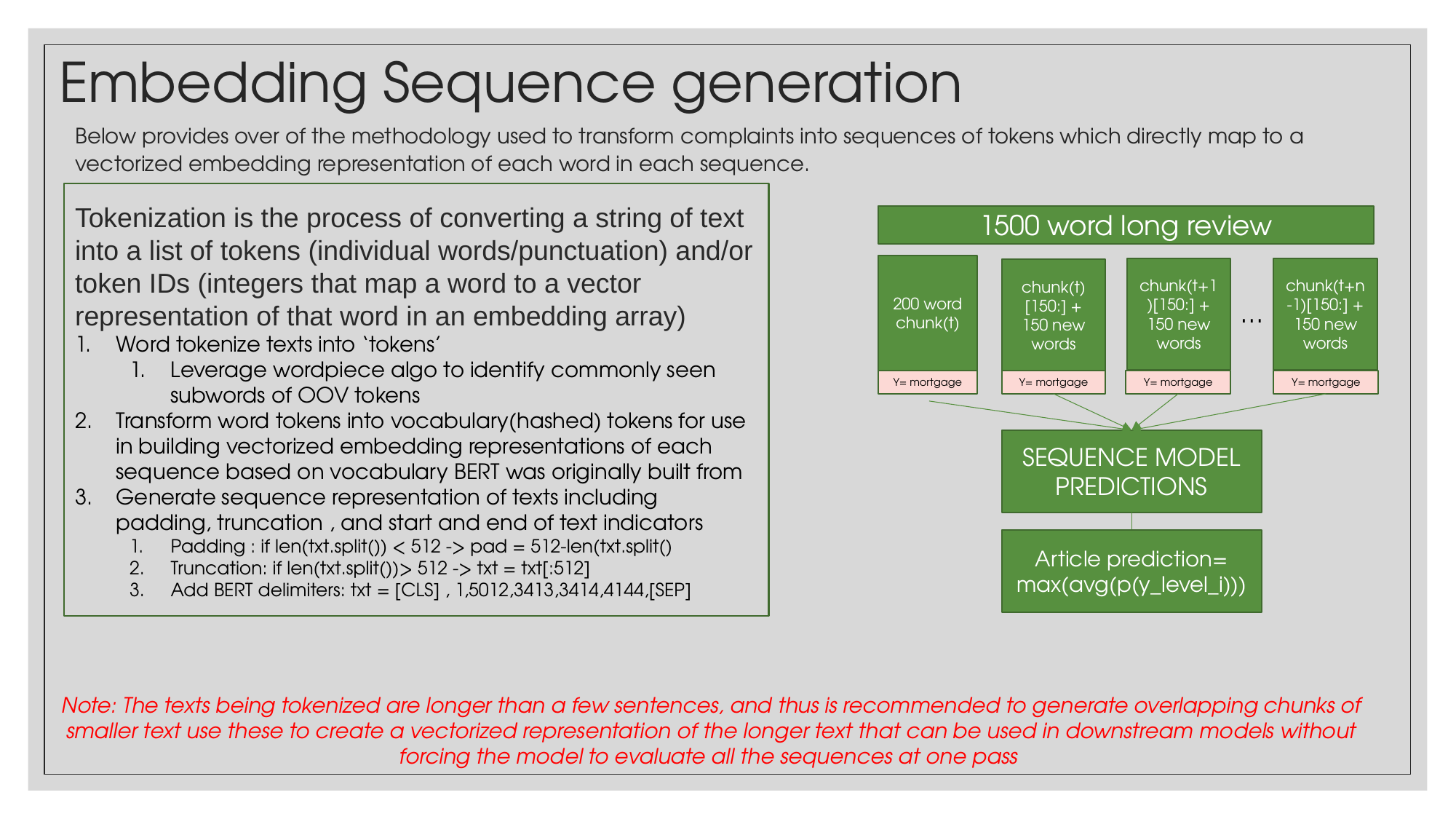

# Embedding Sequence generation
Below provides over of the methodology used to transform complaints into sequences of tokens which directly map to a vectorized embedding representation of each word in each sequence.
Tokenization is the process of converting a string of text into a list of tokens (individual words/punctuation) and/or token IDs (integers that map a word to a vector representation of that word in an embedding array)
Word tokenize texts into ‘tokens’
Leverage wordpiece algo to identify commonly seen subwords of OOV tokens
Transform word tokens into vocabulary(hashed) tokens for use in building vectorized embedding representations of each sequence based on vocabulary BERT was originally built from
Generate sequence representation of texts including padding, truncation , and start and end of text indicators
Padding : if len(txt.split()) < 512 -> pad = 512-len(txt.split()
Truncation: if len(txt.split())> 512 -> txt = txt[:512]
Add BERT delimiters: txt = [CLS] , 1,5012,3413,3414,4144,[SEP]
1500 word long review
200 word chunk(t)
chunk(t+1)[150:] + 150 new words
chunk(t+n-1)[150:] + 150 new words
chunk(t)[150:] + 150 new words
…
Y= mortgage
Y= mortgage
Y= mortgage
Y= mortgage
SEQUENCE MODEL PREDICTIONS
Article prediction= max(avg(p(y_level_i)))
Note: The texts being tokenized are longer than a few sentences, and thus is recommended to generate overlapping chunks of smaller text use these to create a vectorized representation of the longer text that can be used in downstream models without forcing the model to evaluate all the sequences at one pass